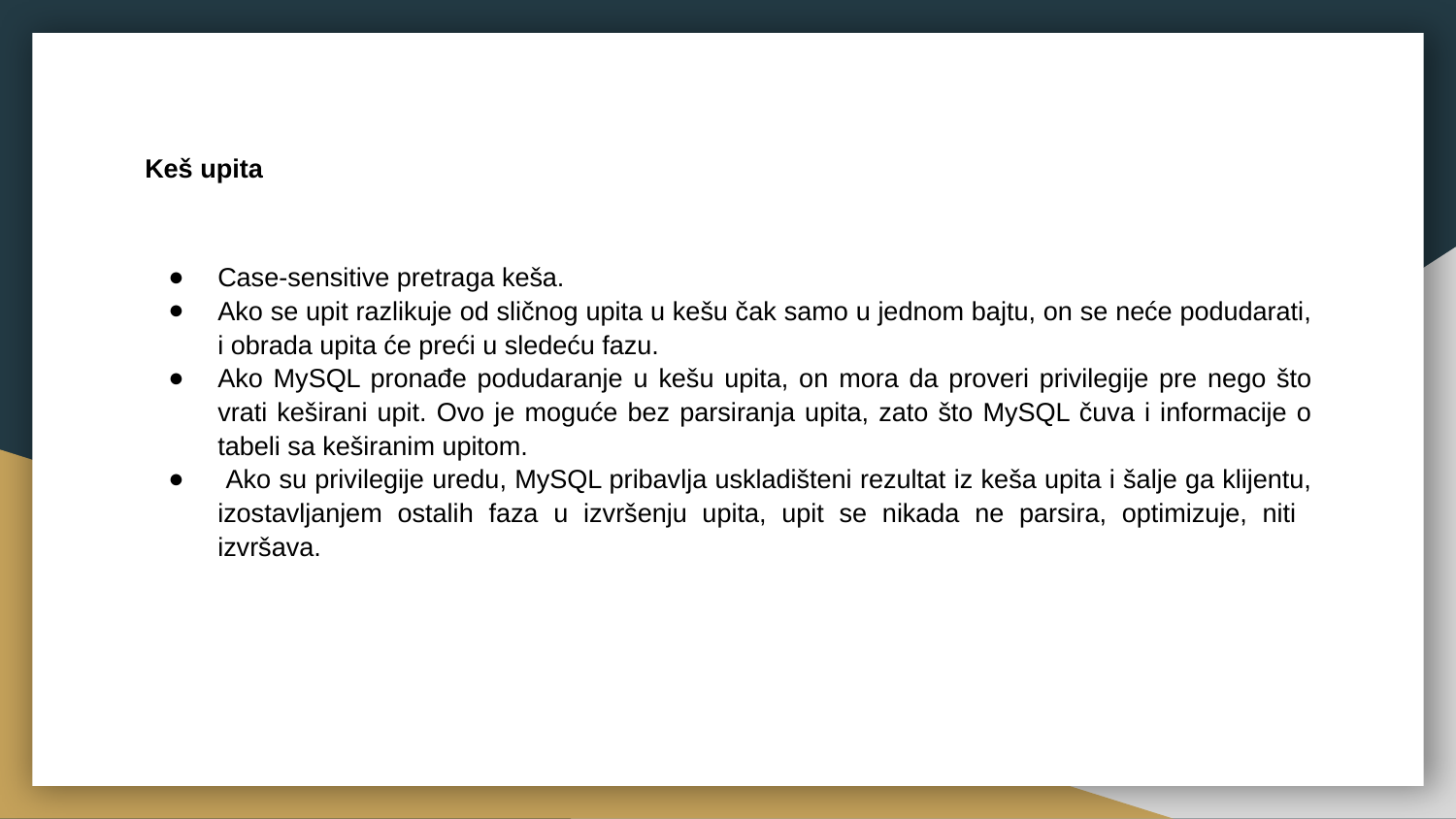

# Keš upita

Case-sensitive pretraga keša.
Ako se upit razlikuje od sličnog upita u kešu čak samo u jednom bajtu, on se neće podudarati, i obrada upita će preći u sledeću fazu.
Ako MySQL pronađe podudaranje u kešu upita, on mora da proveri privilegije pre nego što vrati keširani upit. Ovo je moguće bez parsiranja upita, zato što MySQL čuva i informacije o tabeli sa keširanim upitom.
 Ako su privilegije uredu, MySQL pribavlja uskladišteni rezultat iz keša upita i šalje ga klijentu, izostavljanjem ostalih faza u izvršenju upita, upit se nikada ne parsira, optimizuje, niti  izvršava.